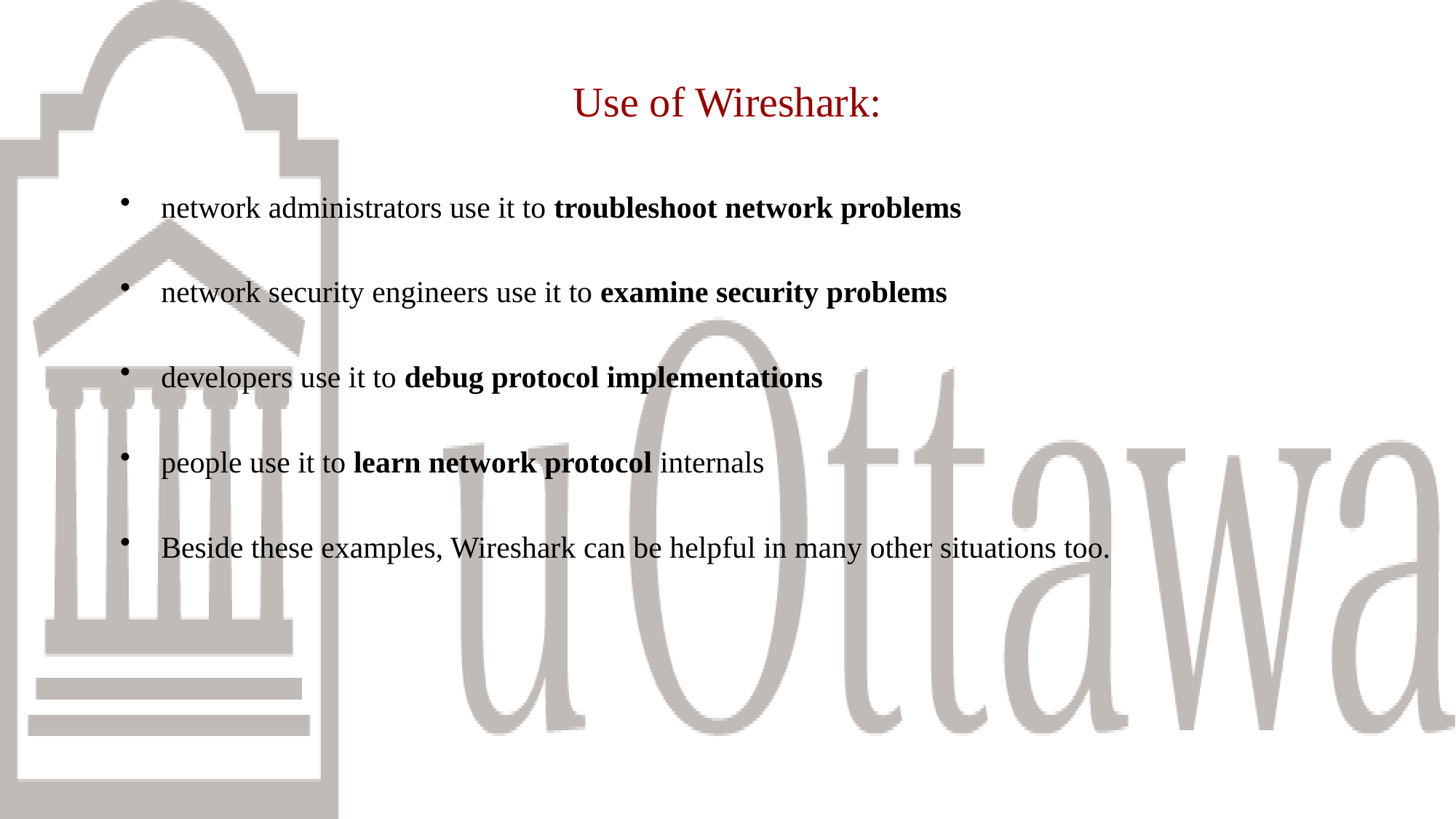

# Use of Wireshark:
network administrators use it to troubleshoot network problems

network security engineers use it to examine security problems

developers use it to debug protocol implementations

people use it to learn network protocol internals

Beside these examples, Wireshark can be helpful in many other situations too.